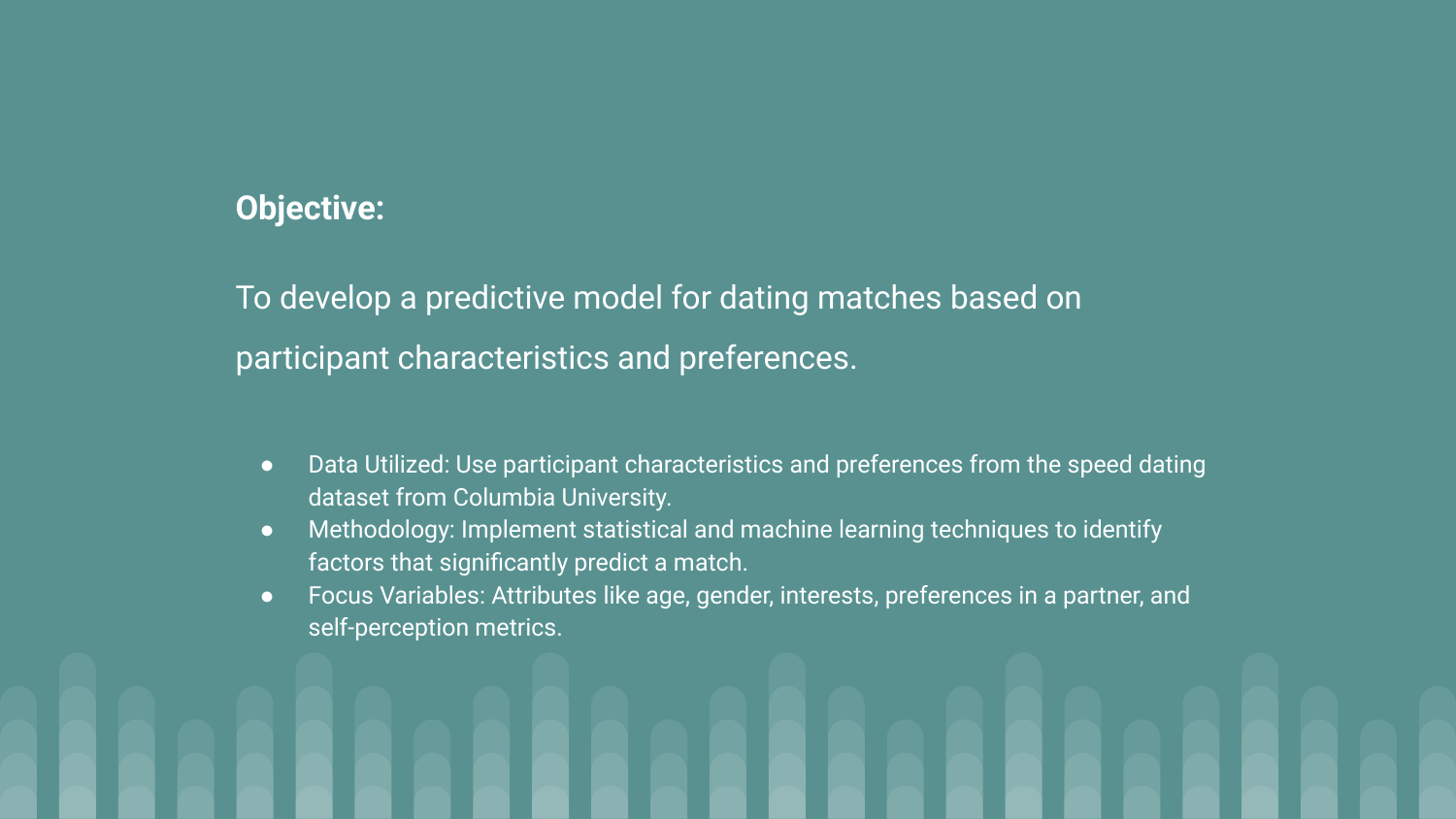

# Objective:
To develop a predictive model for dating matches based on participant characteristics and preferences.
Data Utilized: Use participant characteristics and preferences from the speed dating dataset from Columbia University.
Methodology: Implement statistical and machine learning techniques to identify factors that significantly predict a match.
Focus Variables: Attributes like age, gender, interests, preferences in a partner, and self-perception metrics.